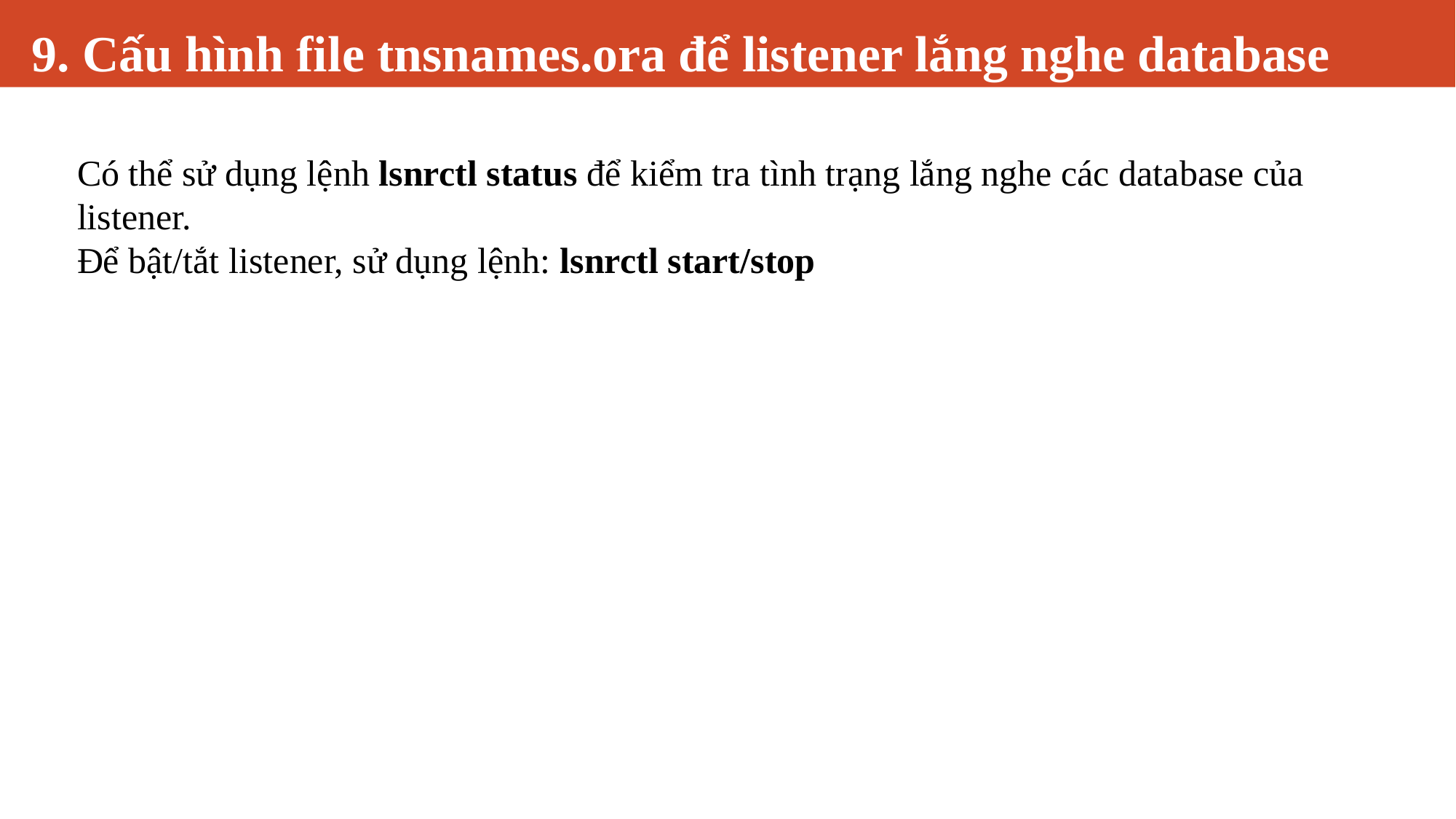

# 9. Cấu hình file tnsnames.ora để listener lắng nghe database
Có thể sử dụng lệnh lsnrctl status để kiểm tra tình trạng lắng nghe các database của listener.
Để bật/tắt listener, sử dụng lệnh: lsnrctl start/stop